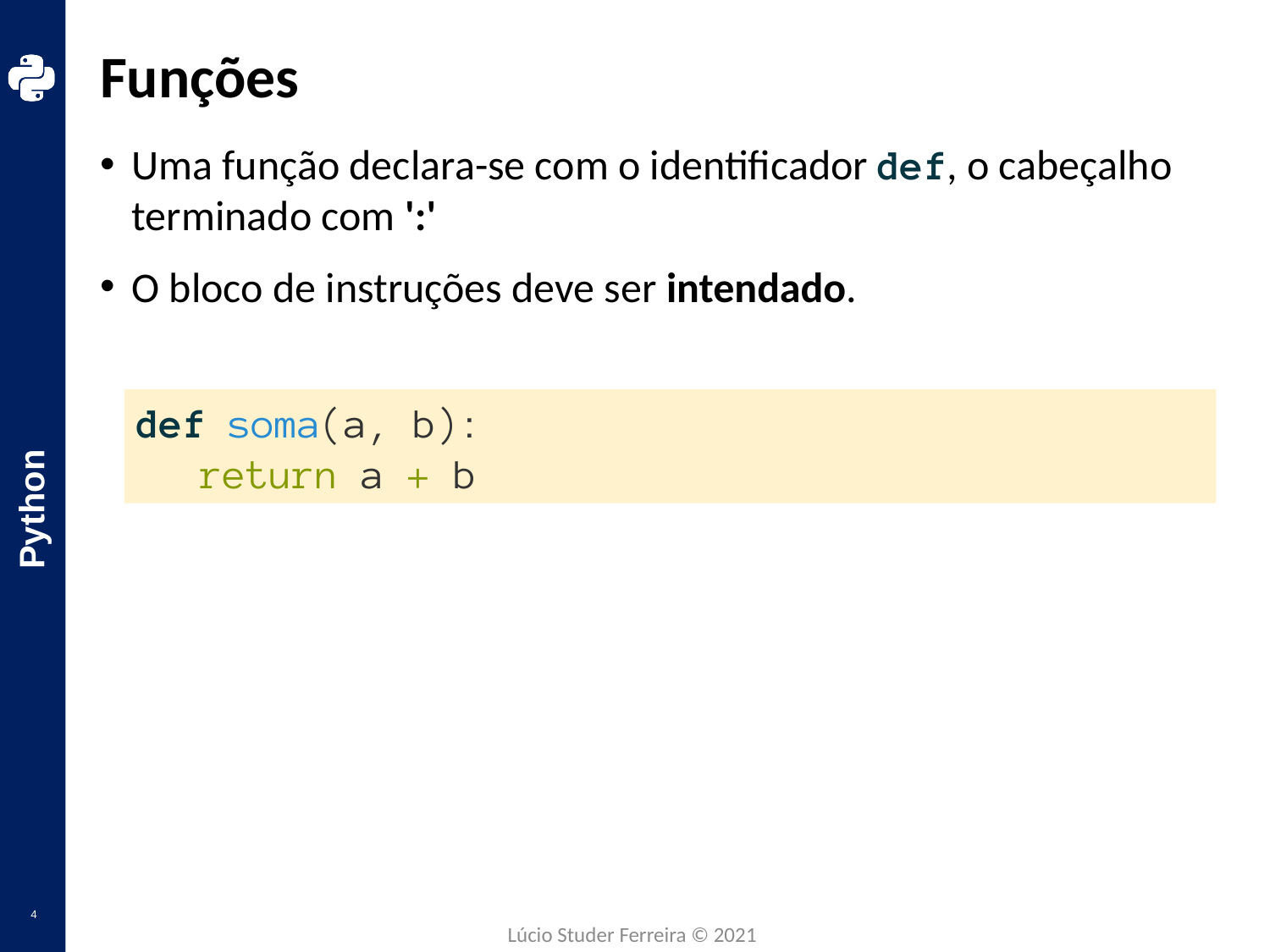

# Funções
Uma função declara-se com o identificador def, o cabeçalho terminado com ':'
O bloco de instruções deve ser intendado.
def soma(a, b):
return a + b